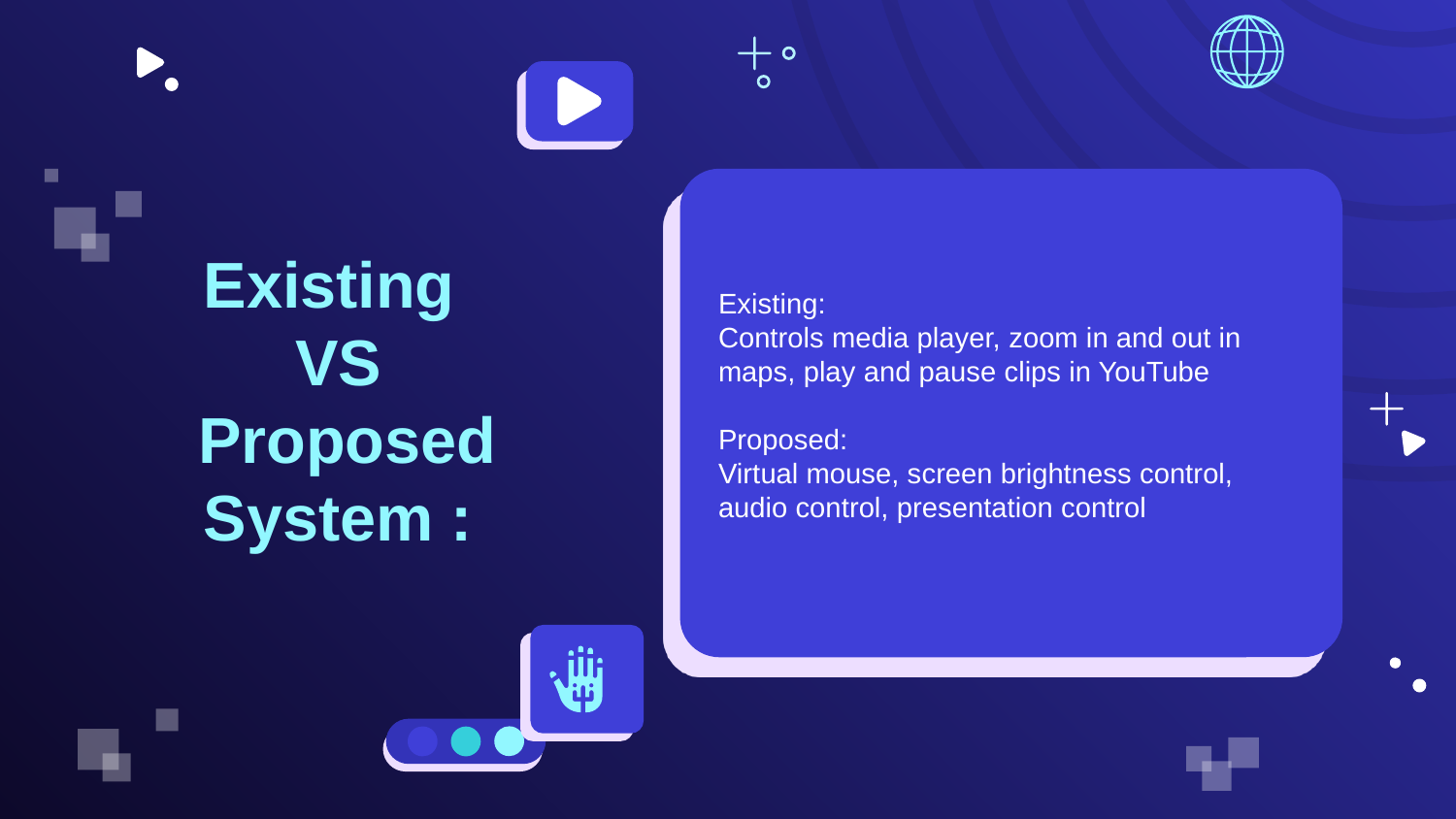

Existing:
Controls media player, zoom in and out in maps, play and pause clips in YouTube

Proposed:
Virtual mouse, screen brightness control, audio control, presentation control

# Existing VS Proposed System :